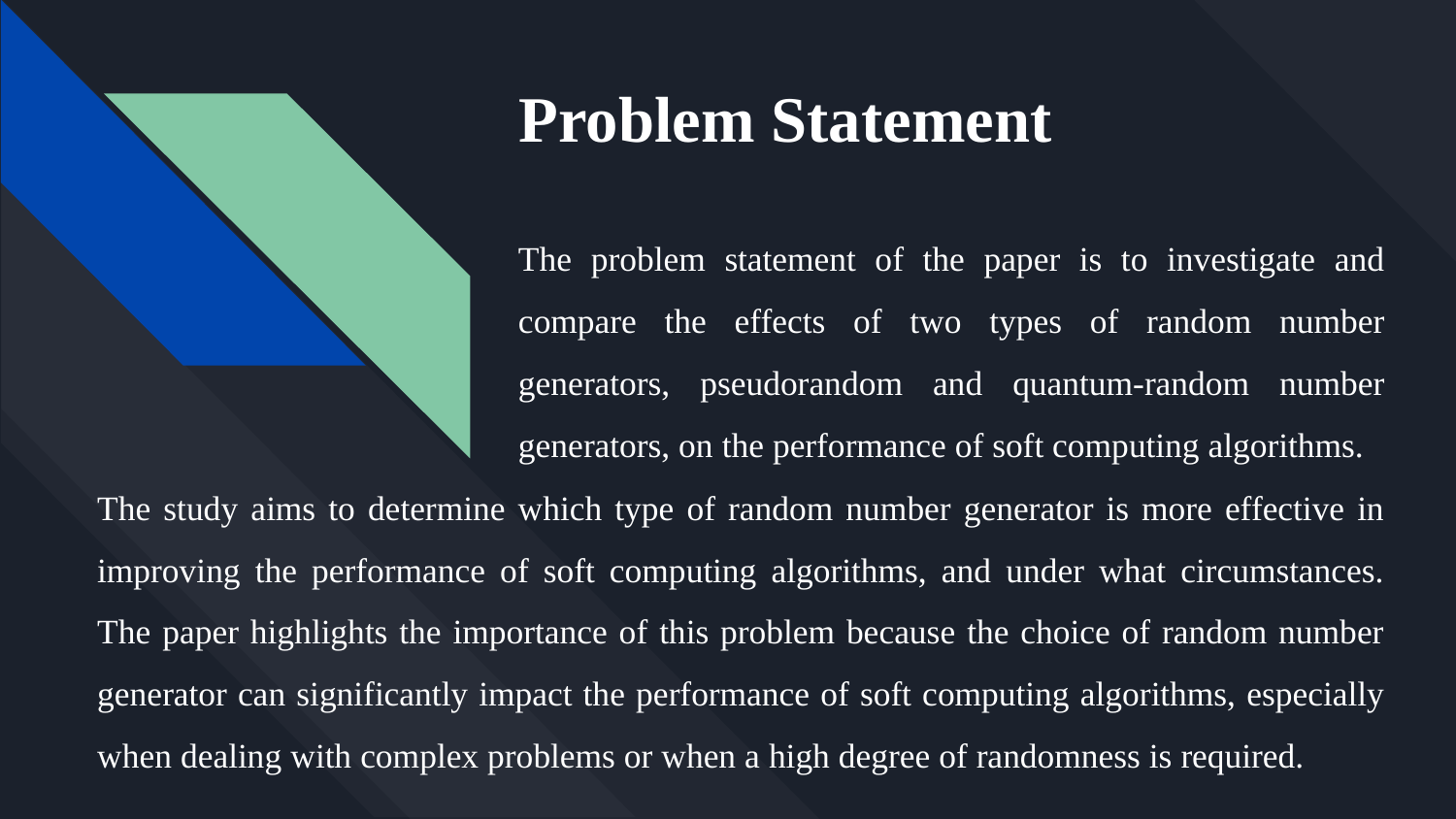

# Problem Statement
The problem statement of the paper is to investigate and compare the effects of two types of random number generators, pseudorandom and quantum-random number generators, on the performance of soft computing algorithms.
The study aims to determine which type of random number generator is more effective in improving the performance of soft computing algorithms, and under what circumstances. The paper highlights the importance of this problem because the choice of random number generator can significantly impact the performance of soft computing algorithms, especially when dealing with complex problems or when a high degree of randomness is required.